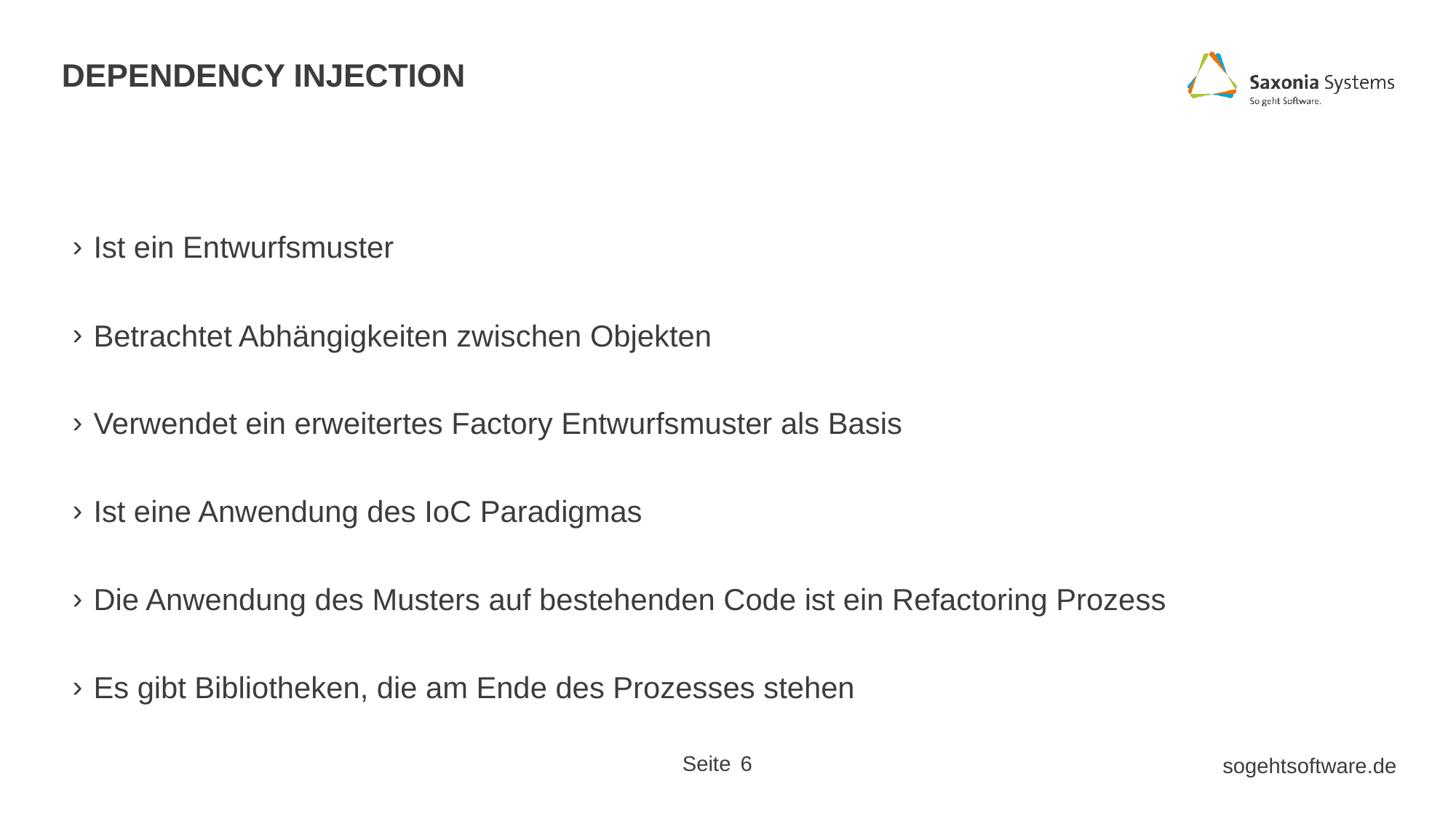

# Dependency Injection

Ist ein Entwurfsmuster
Betrachtet Abhängigkeiten zwischen Objekten
Verwendet ein erweitertes Factory Entwurfsmuster als Basis
Ist eine Anwendung des IoC Paradigmas
Die Anwendung des Musters auf bestehenden Code ist ein Refactoring Prozess
Es gibt Bibliotheken, die am Ende des Prozesses stehen

6